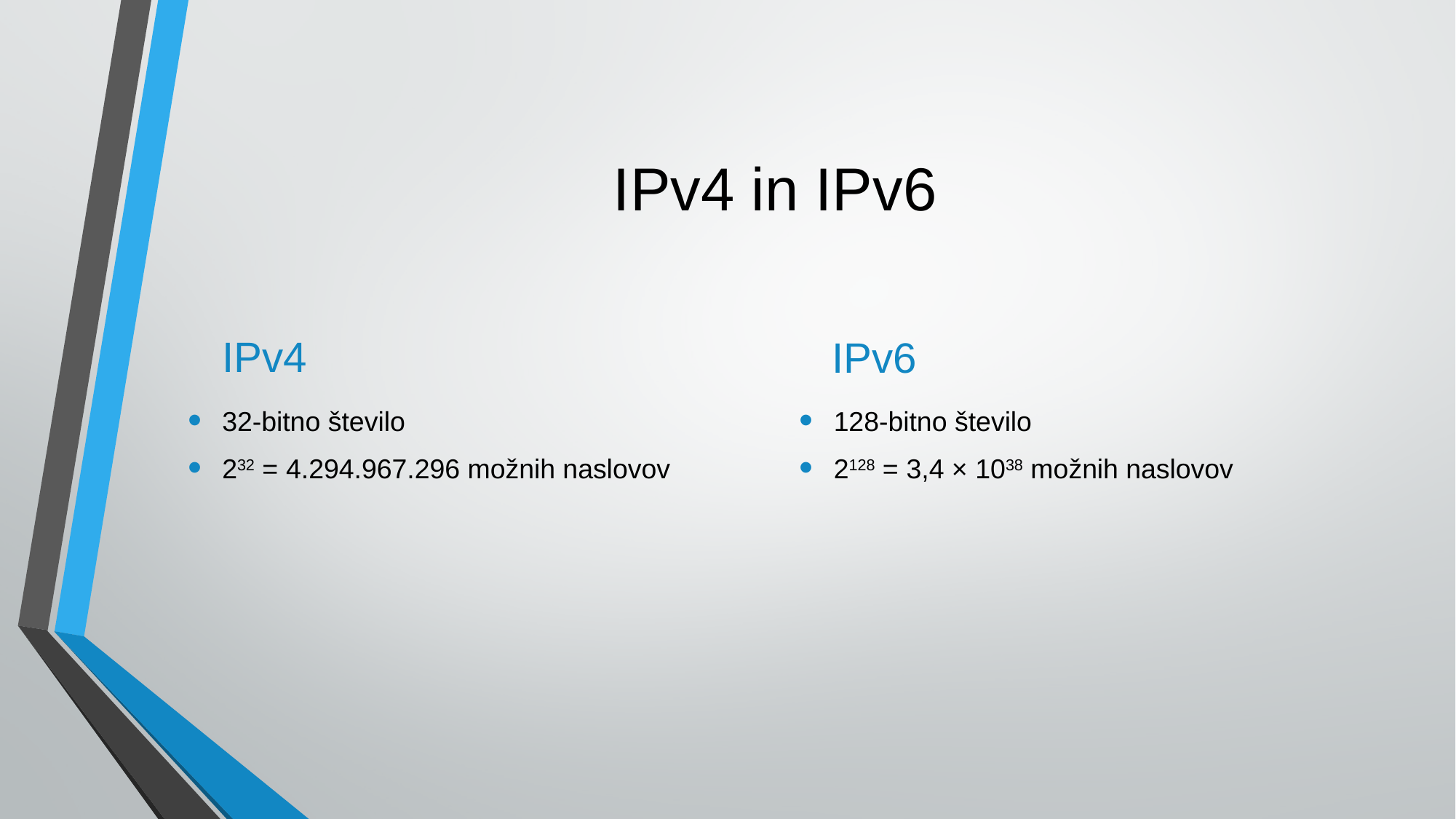

# IPv4 in IPv6
IPv4
IPv6
32-bitno število
232 = 4.294.967.296 možnih naslovov
128-bitno število
2128 = 3,4 × 1038 možnih naslovov